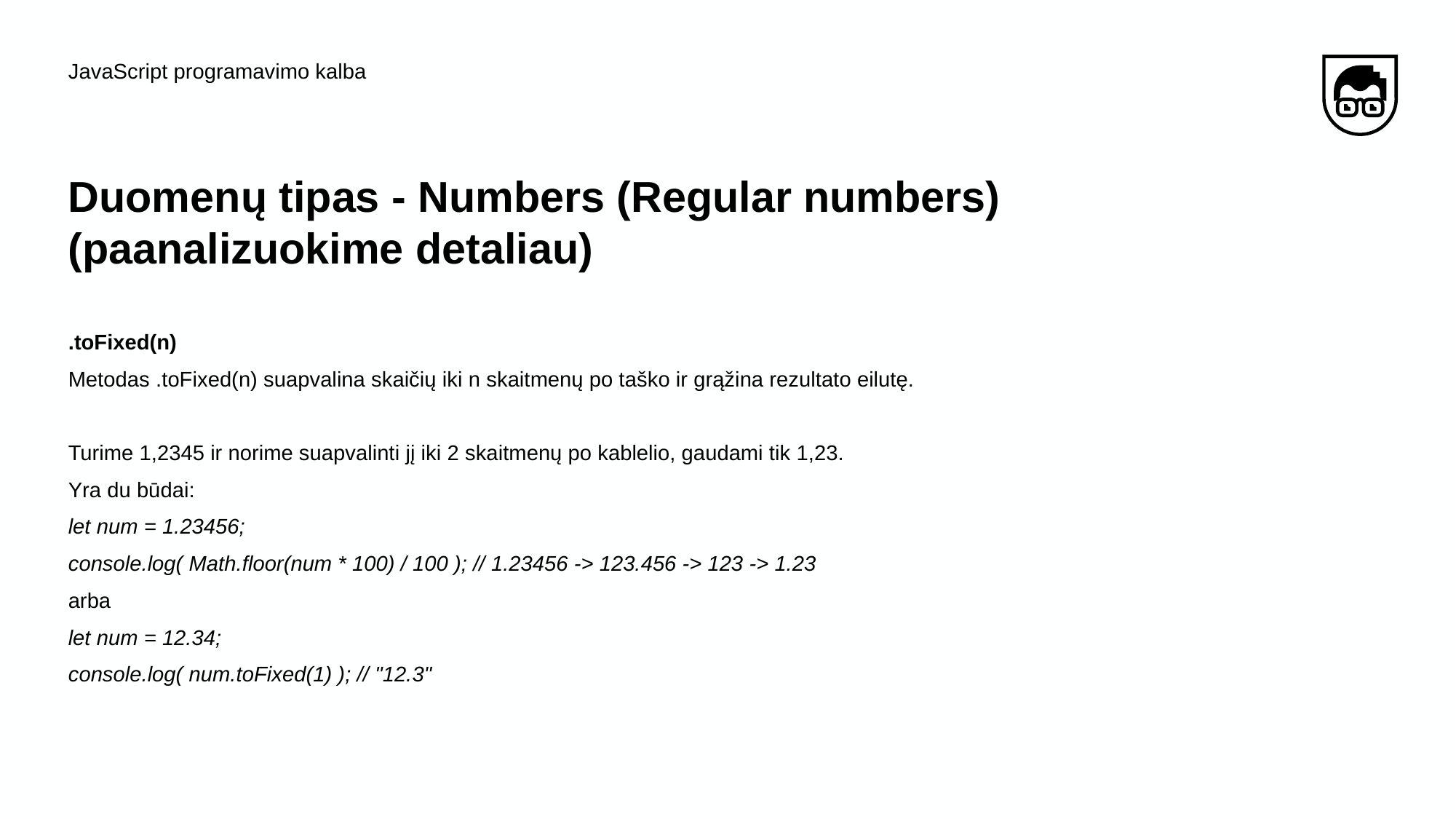

JavaScript programavimo kalba
# Duomenų tipas - Numbers (Regular numbers) (paanalizuokime detaliau)
.toFixed(n)
Metodas .toFixed(n) suapvalina skaičių iki n skaitmenų po taško ir grąžina rezultato eilutę.

Turime 1,2345 ir norime suapvalinti jį iki 2 skaitmenų po kablelio, gaudami tik 1,23.
Yra du būdai:
let num = 1.23456;
console.log( Math.floor(num * 100) / 100 ); // 1.23456 -> 123.456 -> 123 -> 1.23
arba
let num = 12.34;
console.log( num.toFixed(1) ); // "12.3"